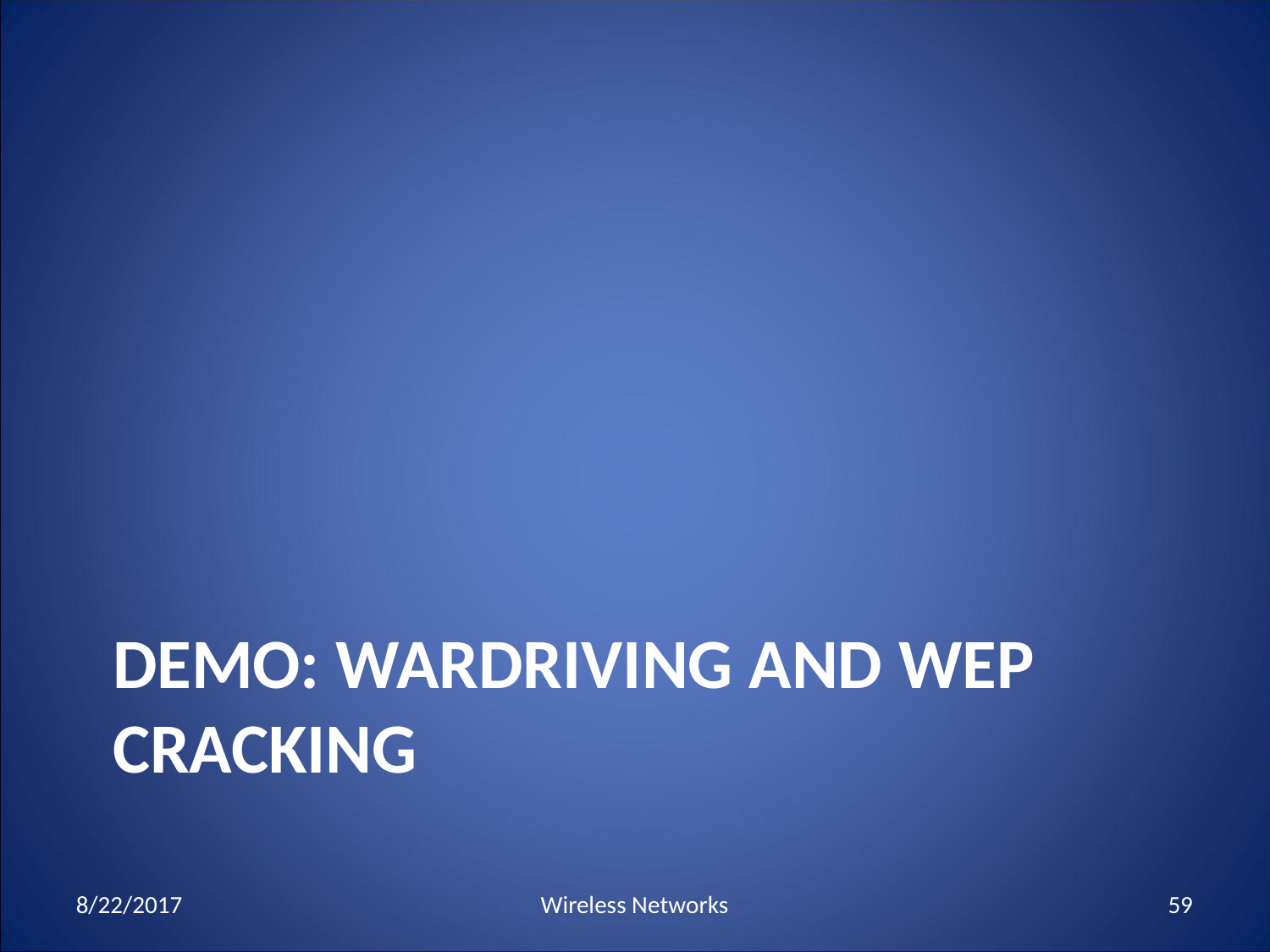

# DEMO: Wardriving and WEP CRACKING
8/22/2017
Wireless Networks
59